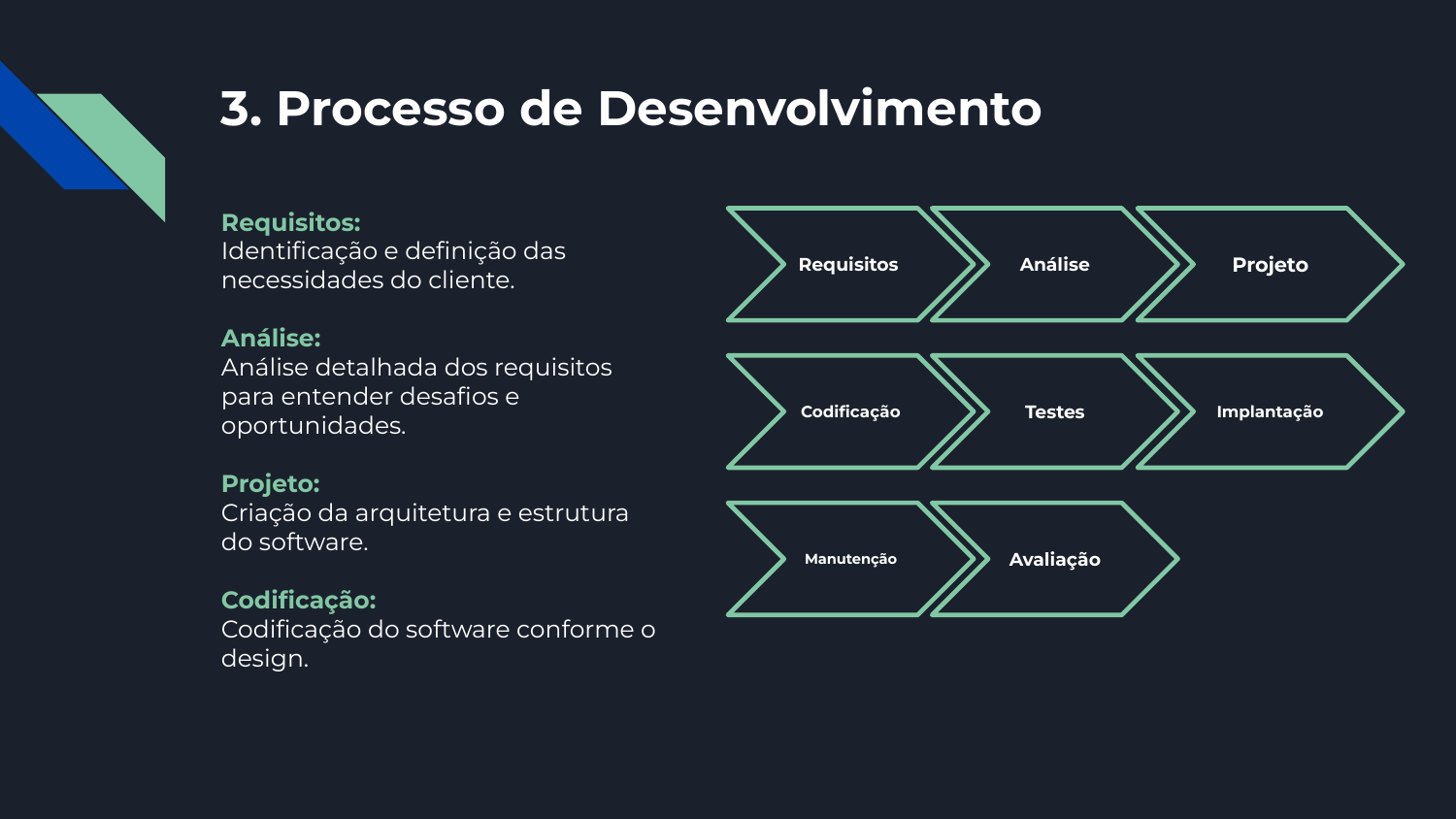

# 3. Processo de Desenvolvimento
Requisitos:
Identificação e definição das necessidades do cliente.

Análise:
Análise detalhada dos requisitos para entender desafios e oportunidades.

Projeto:
Criação da arquitetura e estrutura do software.

Codificação:
Codificação do software conforme o design.

Requisitos
Análise
Projeto
Codificação
Testes
Implantação
Manutenção
Avaliação